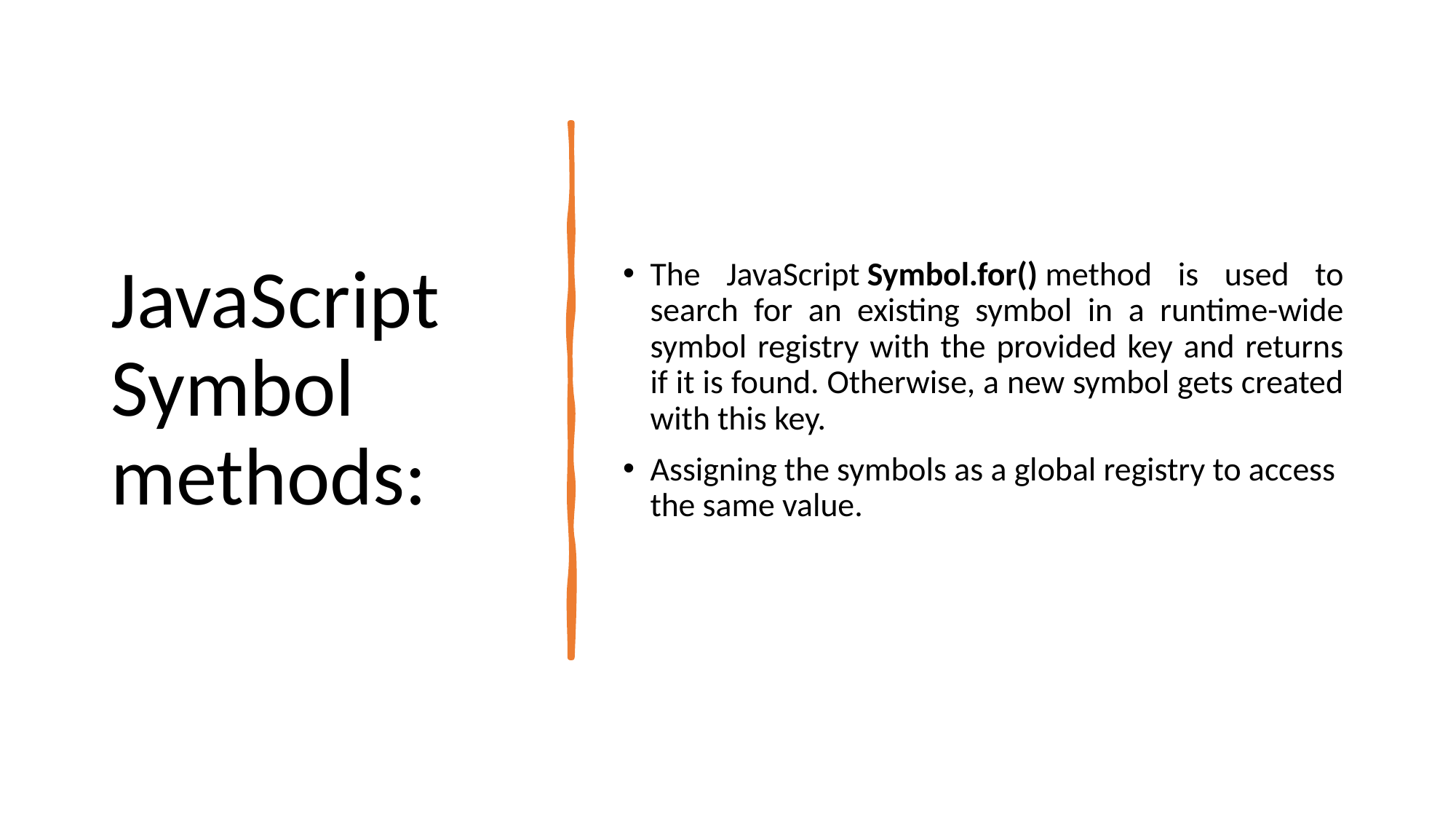

# JavaScript Symbol methods:
The JavaScript Symbol.for() method is used to search for an existing symbol in a runtime-wide symbol registry with the provided key and returns if it is found. Otherwise, a new symbol gets created with this key.
Assigning the symbols as a global registry to access the same value.